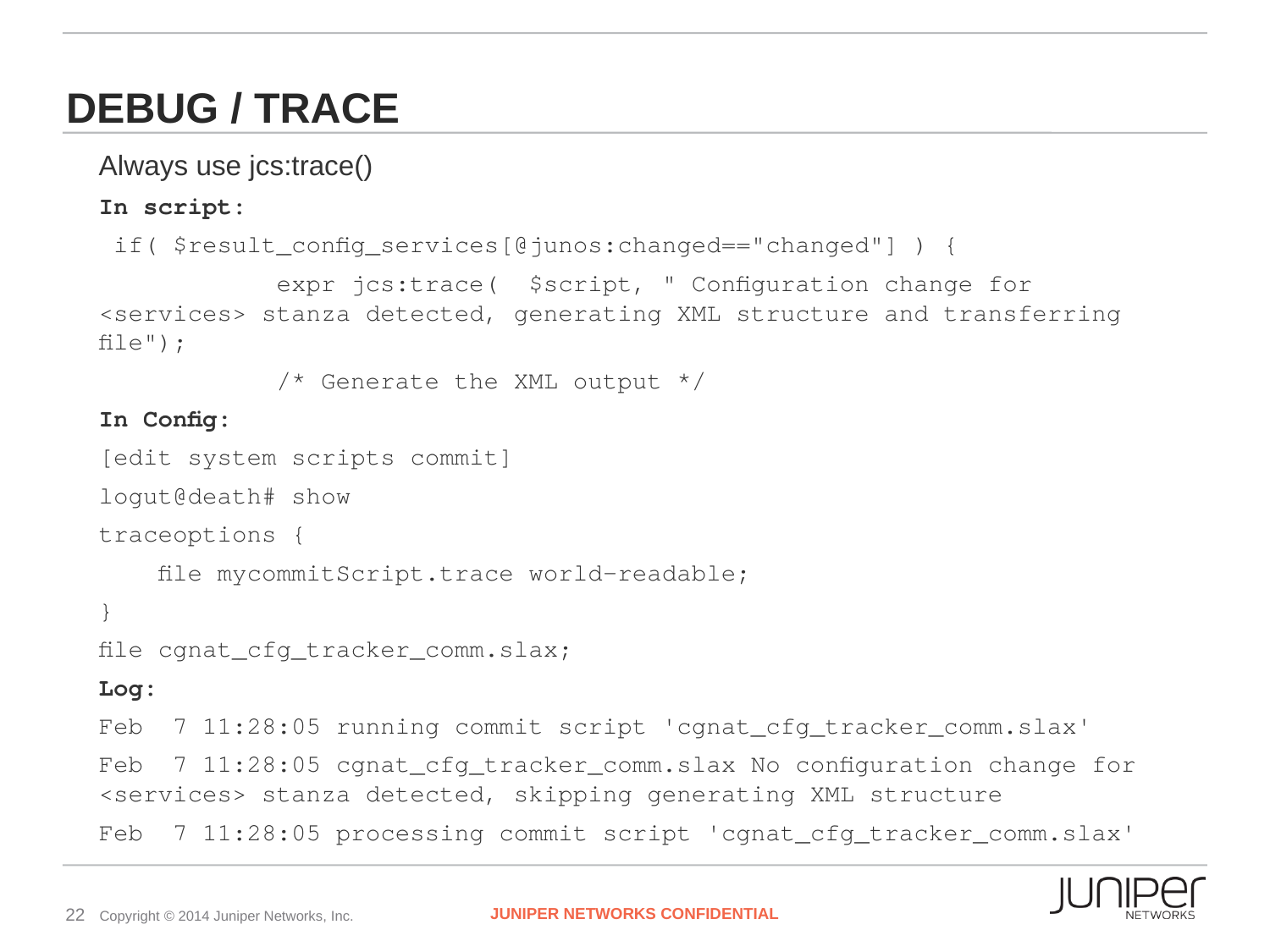

# Debug / TRACE
Always use jcs:trace()
In script:
 if( $result_config_services[@junos:changed=="changed"] ) {
            expr jcs:trace(  $script, " Configuration change for <services> stanza detected, generating XML structure and transferring file");
            /* Generate the XML output */
In Config:
[edit system scripts commit]
logut@death# show
traceoptions {
    file mycommitScript.trace world-readable;
}
file cgnat_cfg_tracker_comm.slax;
Log:
Feb  7 11:28:05 running commit script 'cgnat_cfg_tracker_comm.slax'
Feb  7 11:28:05 cgnat_cfg_tracker_comm.slax No configuration change for <services> stanza detected, skipping generating XML structure
Feb  7 11:28:05 processing commit script 'cgnat_cfg_tracker_comm.slax'